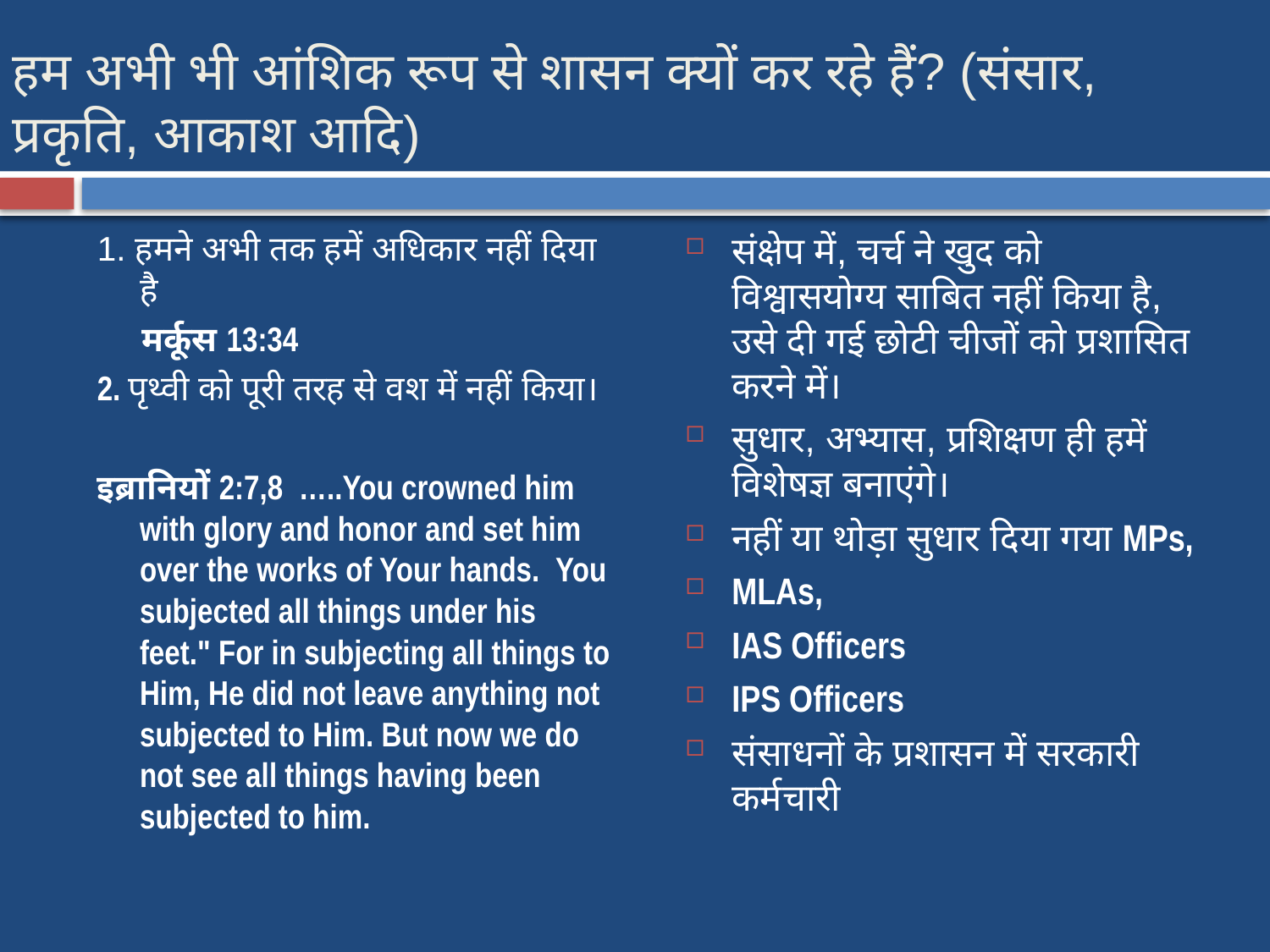

# हम अभी भी आंशिक रूप से शासन क्यों कर रहे हैं? (संसार, प्रकृति, आकाश आदि)
1. हमने अभी तक हमें अधिकार नहीं दिया है
     मर्कूस 13:34
2. पृथ्वी को पूरी तरह से वश में नहीं किया।

इब्रानियों 2:7,8  …..You crowned him with glory and honor and set him over the works of Your hands.  You subjected all things under his feet." For in subjecting all things to Him, He did not leave anything not subjected to Him. But now we do not see all things having been subjected to him.

संक्षेप में, चर्च ने खुद को विश्वासयोग्य साबित नहीं किया है, उसे दी गई छोटी चीजों को प्रशासित करने में।
सुधार, अभ्यास, प्रशिक्षण ही हमें विशेषज्ञ बनाएंगे।
नहीं या थोड़ा सुधार दिया गया MPs,
MLAs,
IAS Officers
IPS Officers
संसाधनों के प्रशासन में सरकारी कर्मचारी